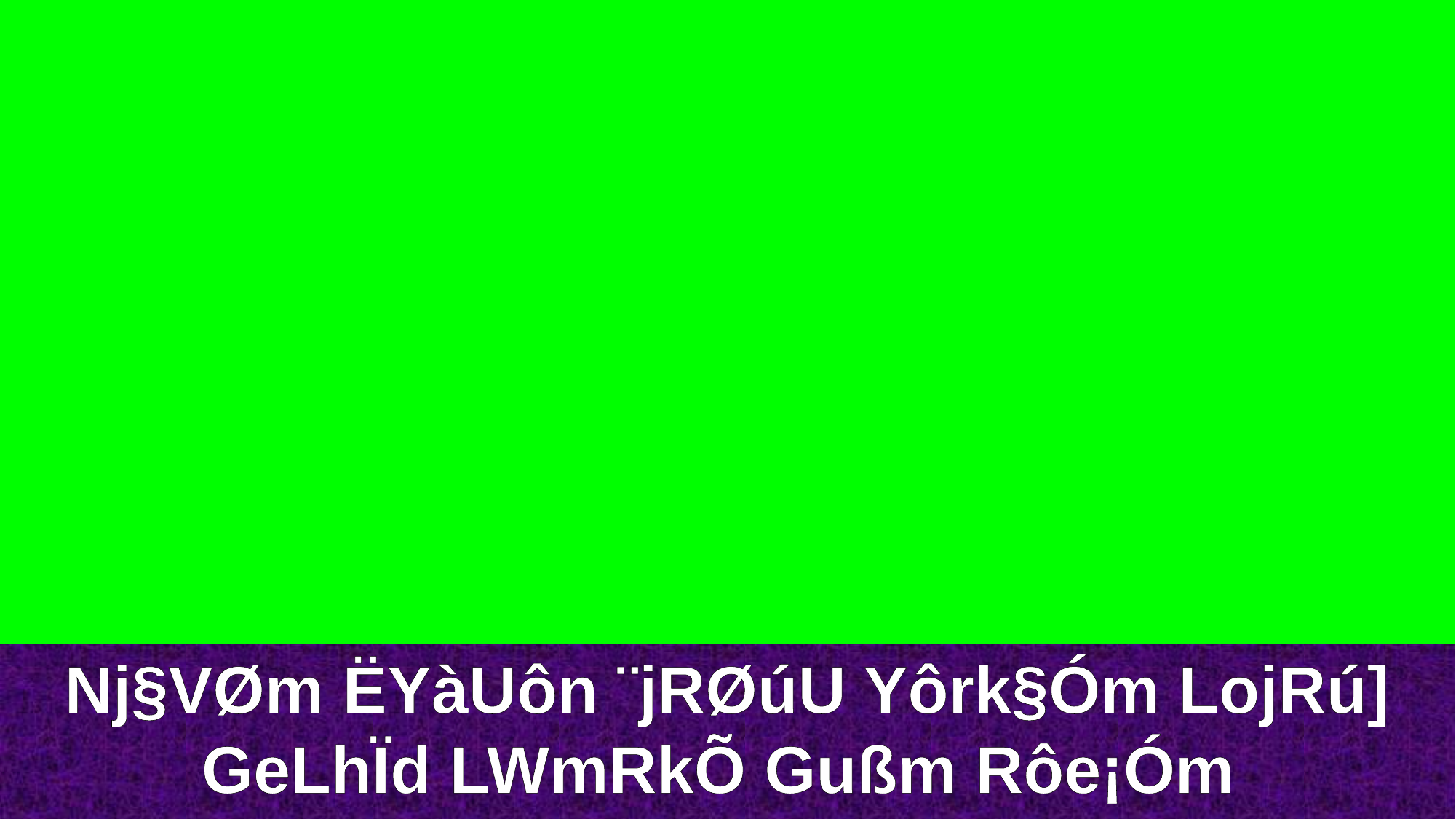

Nj§VØm ËYàUôn ¨jRØúU Yôrk§Óm LojRú] GeLhÏd LWmRkÕ Gußm Rôe¡Óm